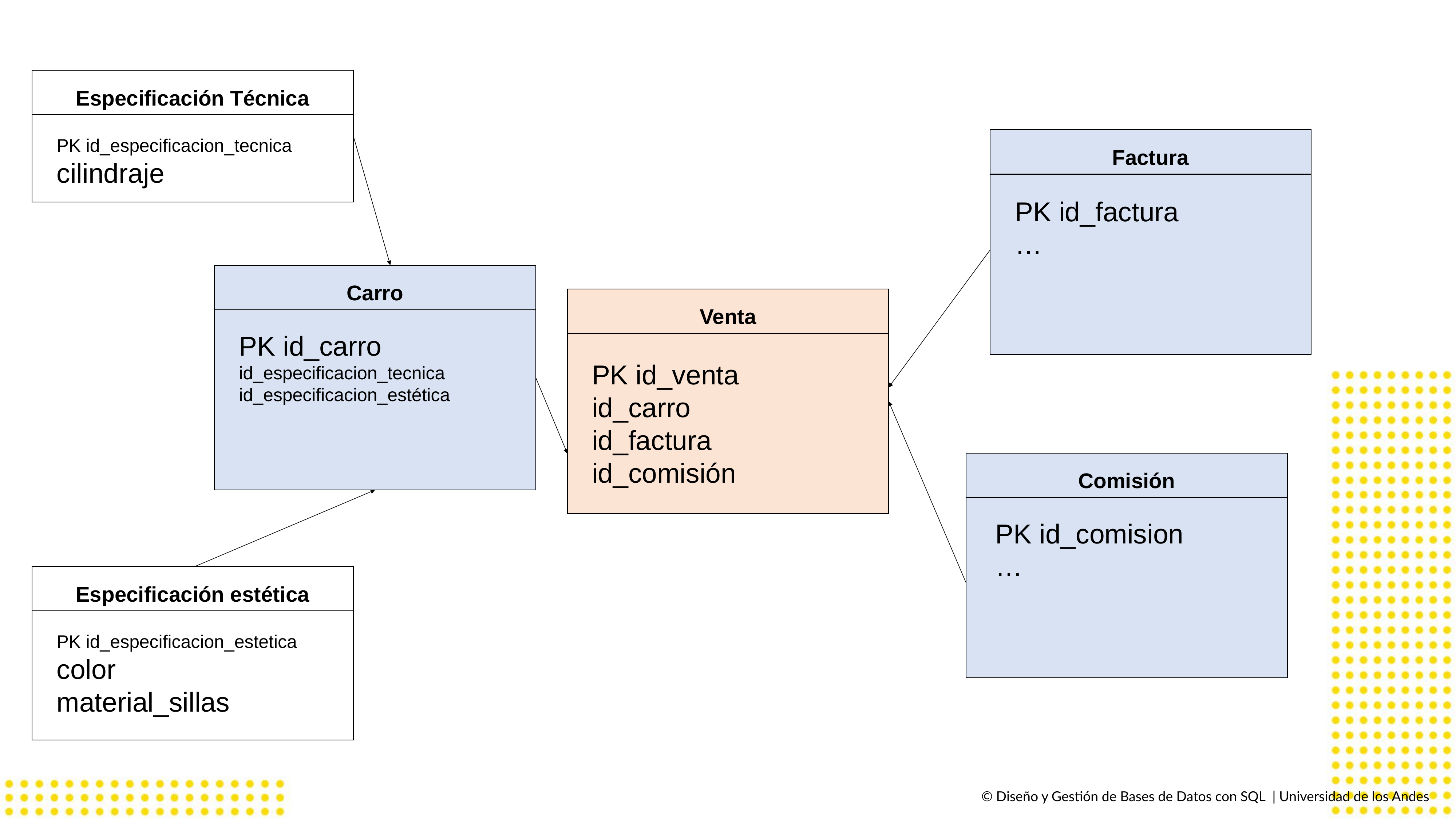

Especificación Técnica

PK id_especificacion_tecnica
cilindraje
Factura
PK id_factura
…

Carro

Venta
PK id_carro
id_especificacion_tecnica
id_especificacion_estética
PK id_venta
id_carro
id_factura
id_comisión

Comisión
PK id_comision
…

Especificación estética
PK id_especificacion_estetica
color
material_sillas
© Diseño y Gestión de Bases de Datos con SQL  | Universidad de los Andes